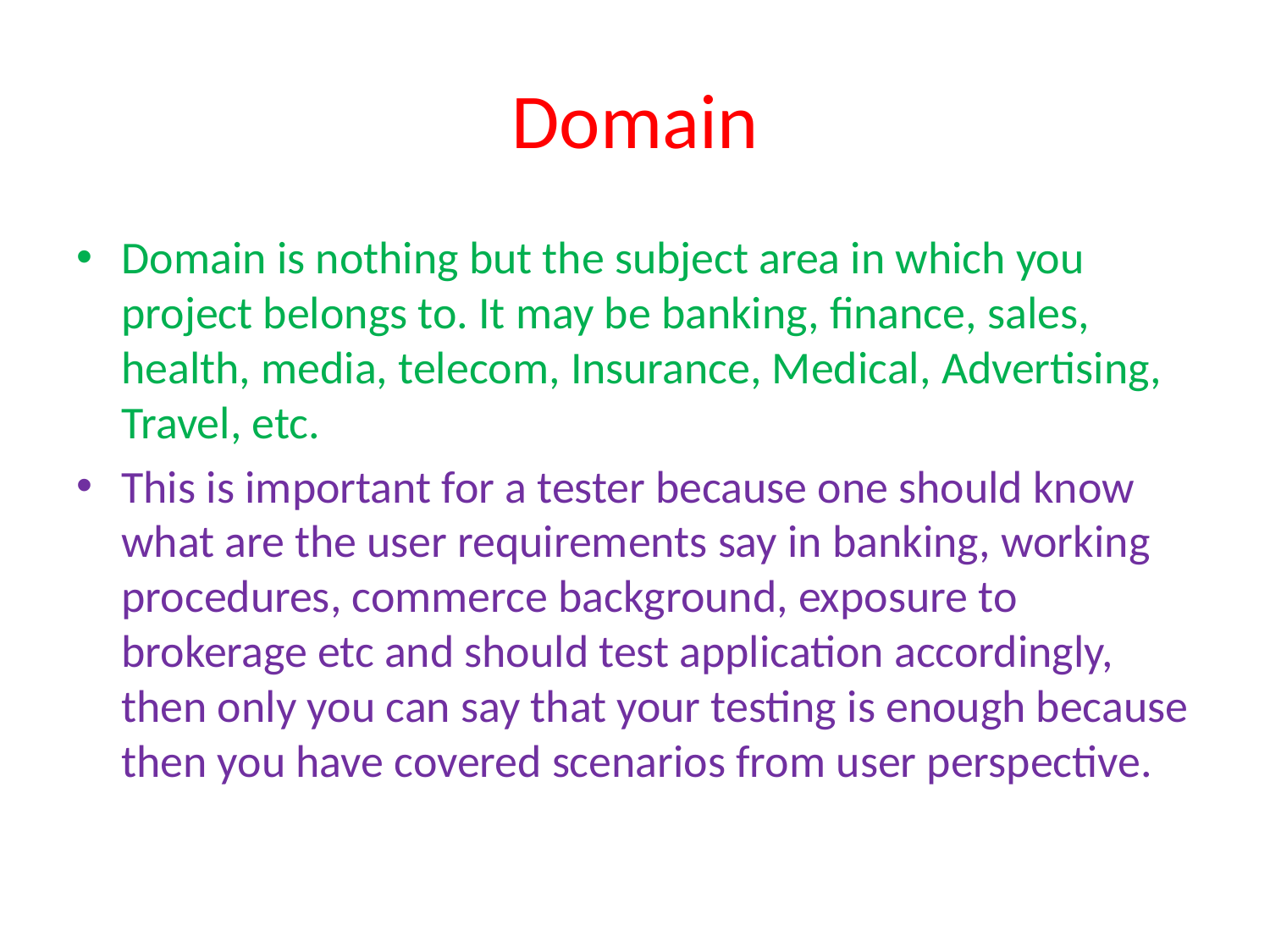

# Domain
Domain is nothing but the subject area in which you project belongs to. It may be banking, finance, sales, health, media, telecom, Insurance, Medical, Advertising, Travel, etc.
This is important for a tester because one should know what are the user requirements say in banking, working procedures, commerce background, exposure to brokerage etc and should test application accordingly, then only you can say that your testing is enough because then you have covered scenarios from user perspective.